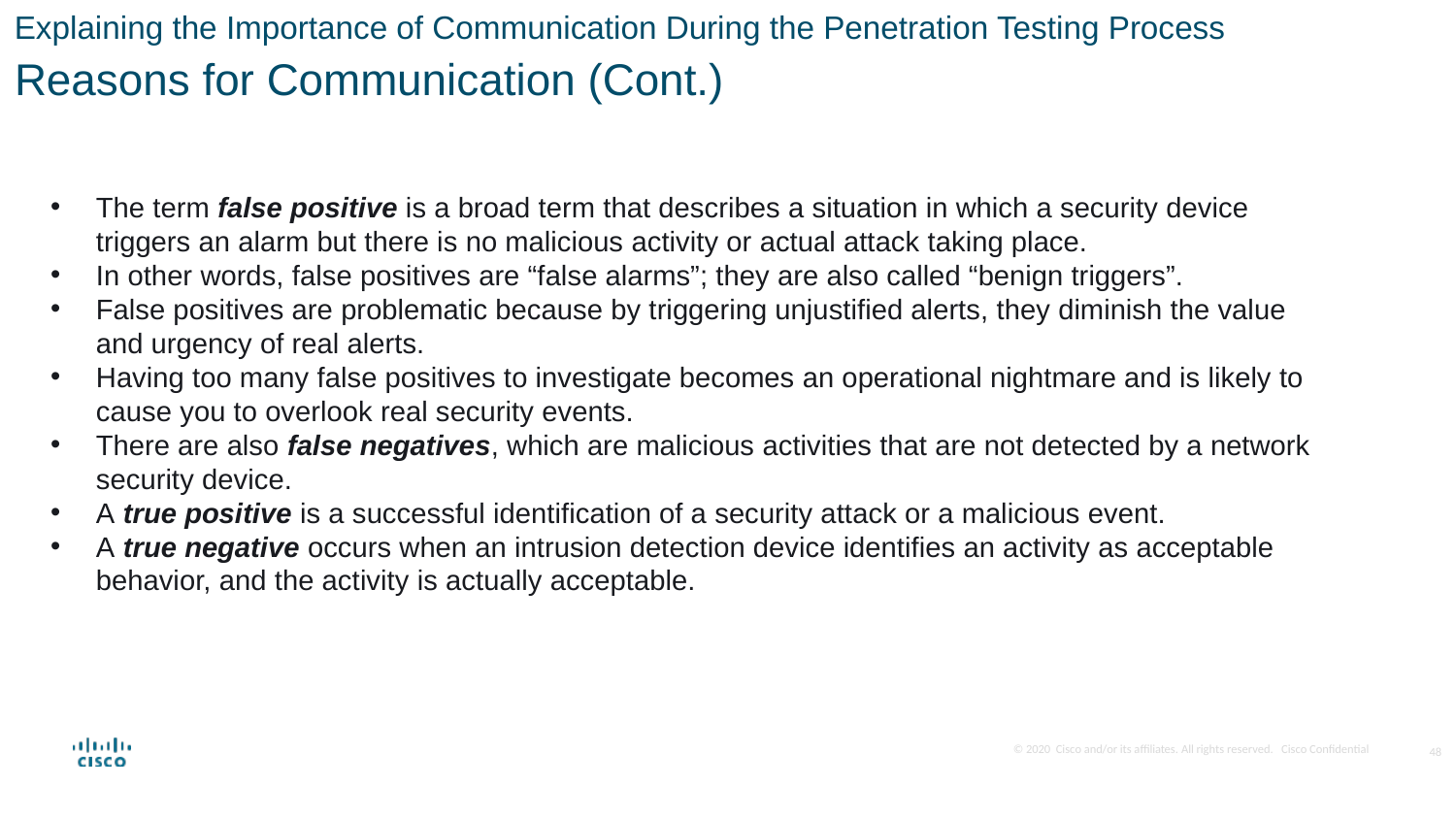

Explaining the Importance of Communication During the Penetration Testing Process
Reasons for Communication (Cont.)
The term false positive is a broad term that describes a situation in which a security device triggers an alarm but there is no malicious activity or actual attack taking place.
In other words, false positives are “false alarms”; they are also called “benign triggers”.
False positives are problematic because by triggering unjustified alerts, they diminish the value and urgency of real alerts.
Having too many false positives to investigate becomes an operational nightmare and is likely to cause you to overlook real security events.
There are also false negatives, which are malicious activities that are not detected by a network security device.
A true positive is a successful identification of a security attack or a malicious event.
A true negative occurs when an intrusion detection device identifies an activity as acceptable behavior, and the activity is actually acceptable.
48